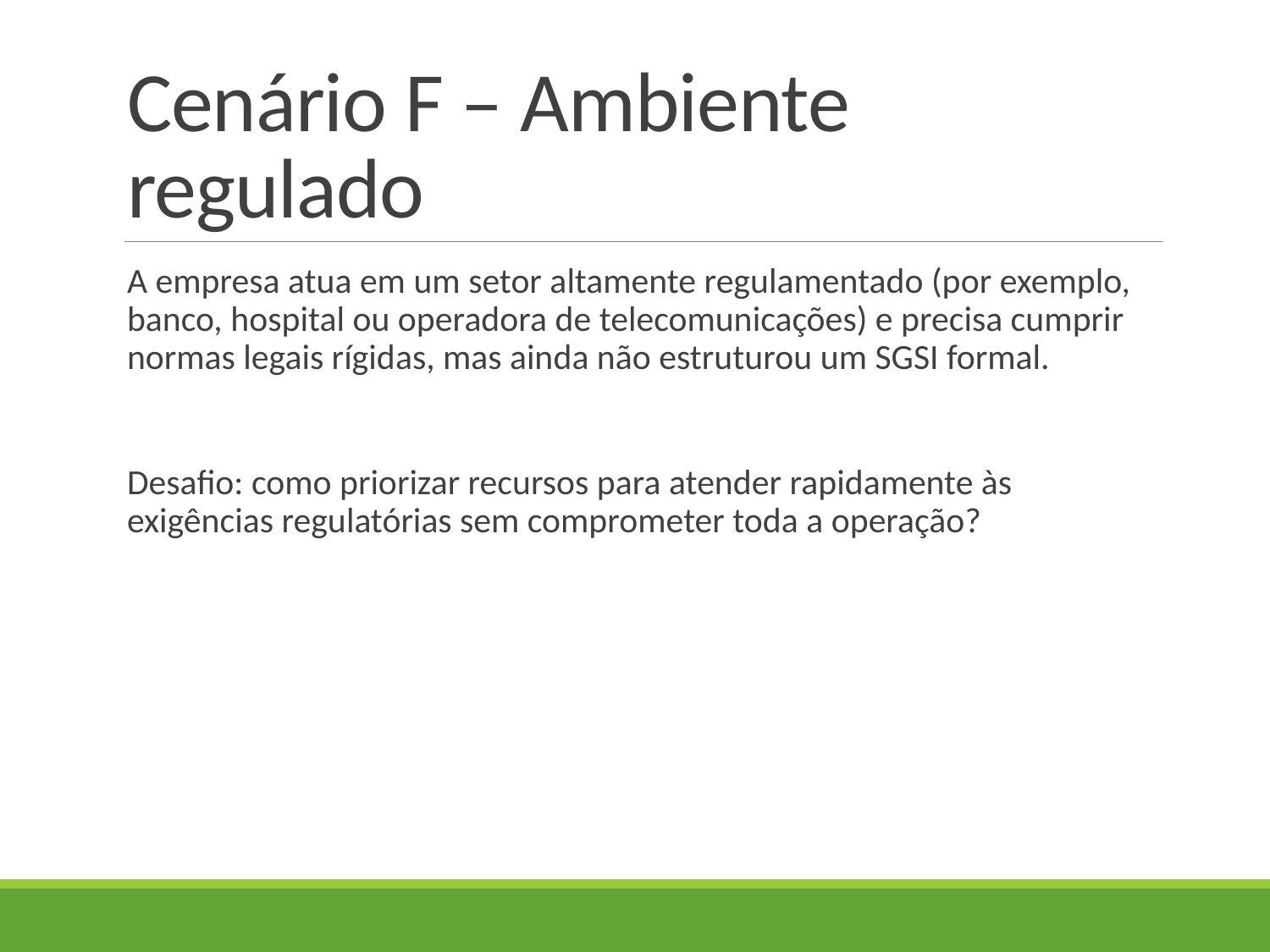

# Cenário F – Ambiente regulado
A empresa atua em um setor altamente regulamentado (por exemplo, banco, hospital ou operadora de telecomunicações) e precisa cumprir normas legais rígidas, mas ainda não estruturou um SGSI formal.

Desafio: como priorizar recursos para atender rapidamente às exigências regulatórias sem comprometer toda a operação?